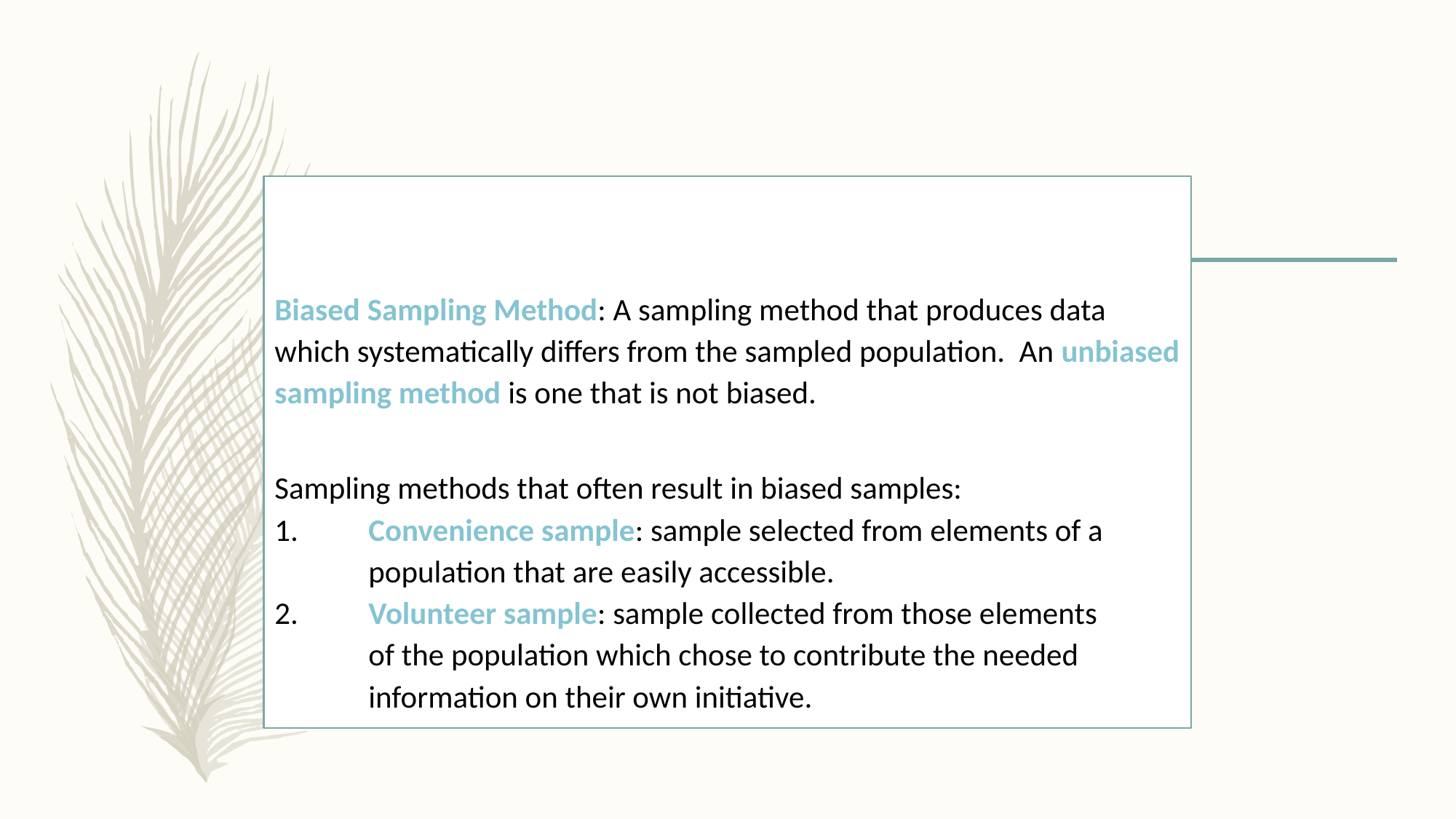

Biased Sampling Method: A sampling method that produces data which systematically differs from the sampled population.  An unbiased sampling method is one that is not biased.

Sampling methods that often result in biased samples:
1.	Convenience sample: sample selected from elements of a
	population that are easily accessible.
2.	Volunteer sample: sample collected from those elements
	of the population which chose to contribute the needed
	information on their own initiative.